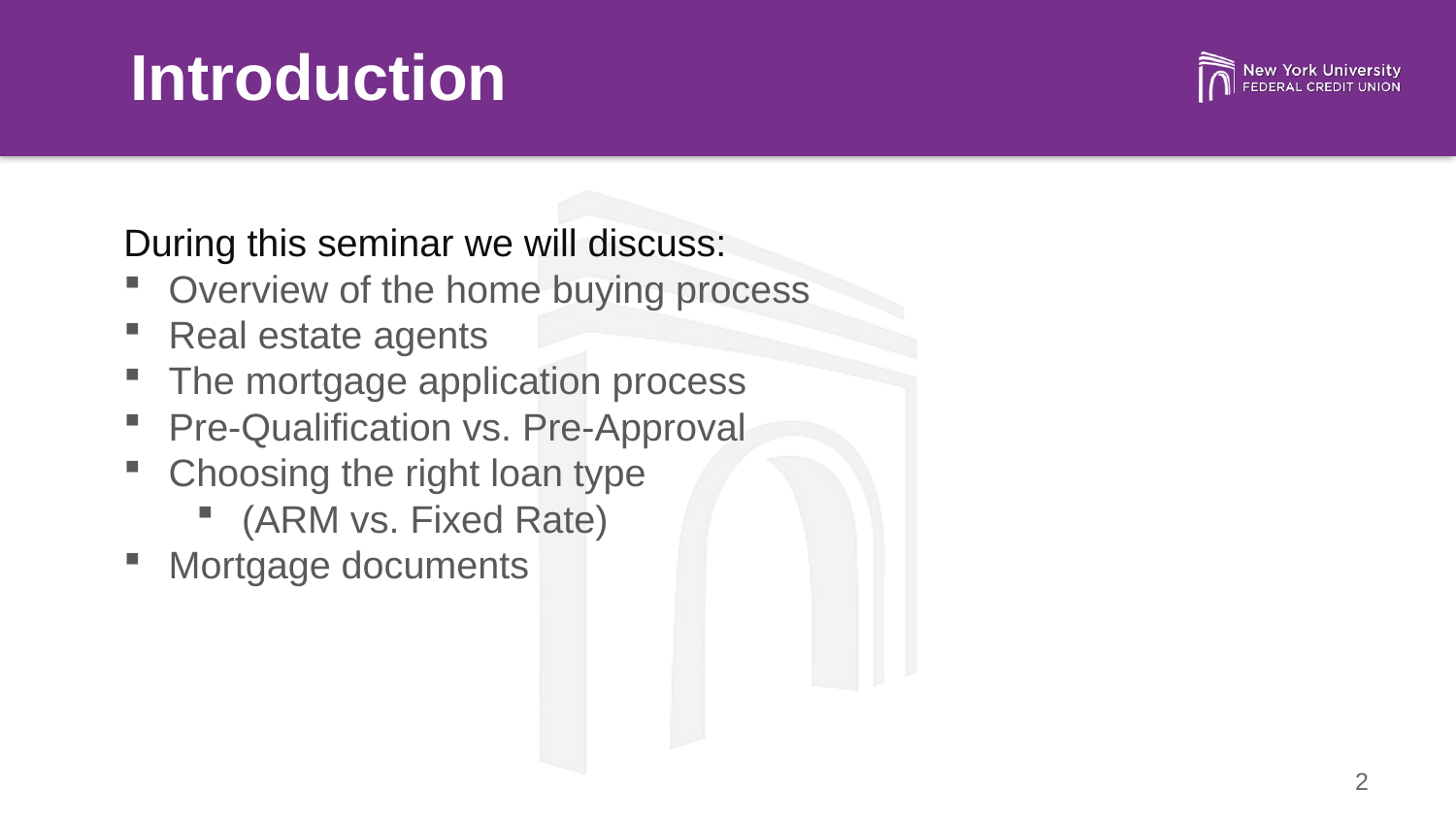

Introduction

During this seminar we will discuss:
 Overview of the home buying process
 Real estate agents
 The mortgage application process
 Pre-Qualification vs. Pre-Approval
 Choosing the right loan type
(ARM vs. Fixed Rate)
 Mortgage documents

2